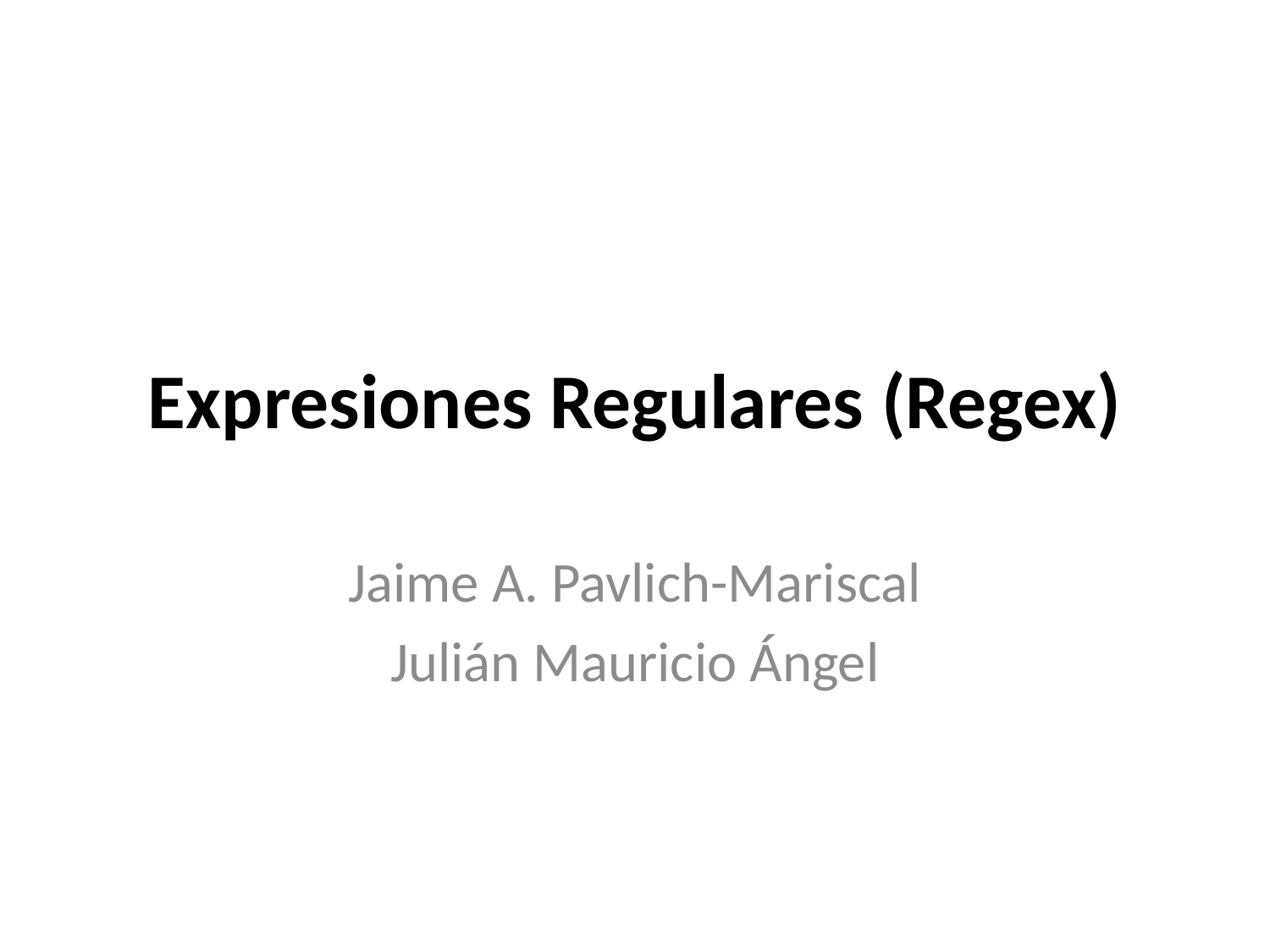

# Expresiones Regulares (Regex)
Jaime A. Pavlich-Mariscal
Julián Mauricio Ángel